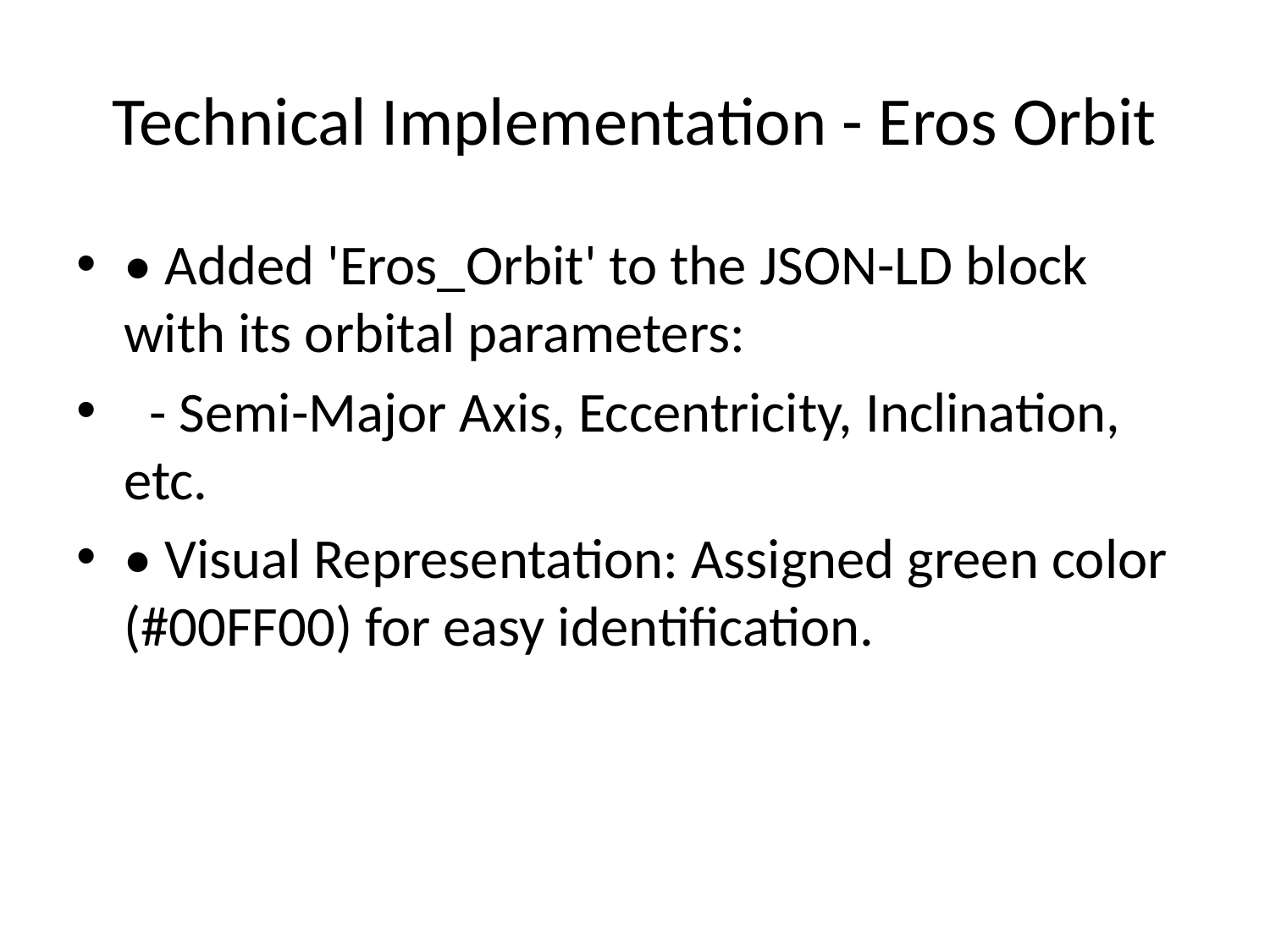

# Technical Implementation - Eros Orbit
• Added 'Eros_Orbit' to the JSON-LD block with its orbital parameters:
  - Semi-Major Axis, Eccentricity, Inclination, etc.
• Visual Representation: Assigned green color (#00FF00) for easy identification.